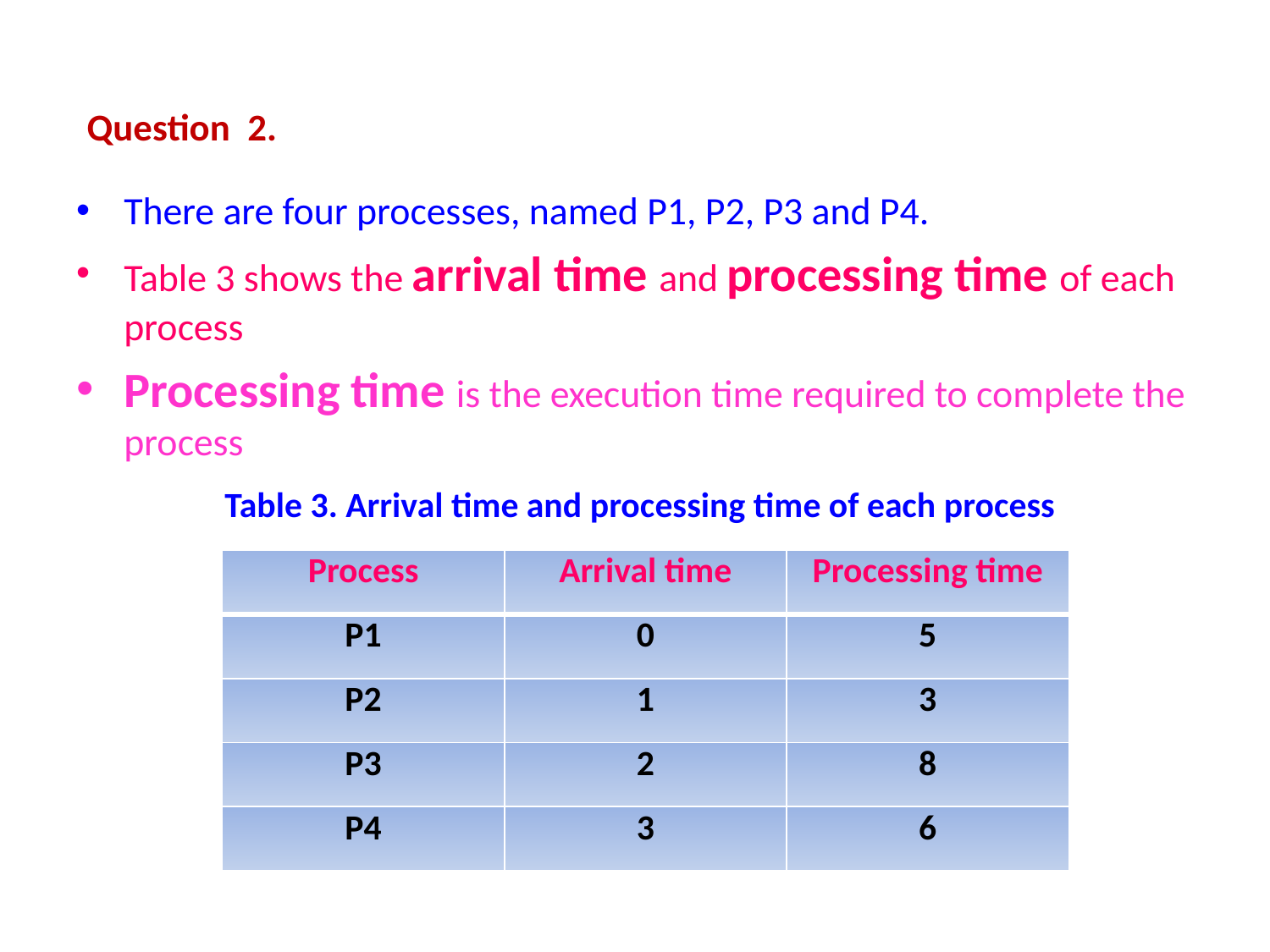

# Question  2.
There are four processes, named P1, P2, P3 and P4.
Table 3 shows the arrival time and processing time of each process
Processing time is the execution time required to complete the process
Table 3. Arrival time and processing time of each process
| Process | Arrival time | Processing time |
| --- | --- | --- |
| P1 | 0 | 5 |
| P2 | 1 | 3 |
| P3 | 2 | 8 |
| P4 | 3 | 6 |